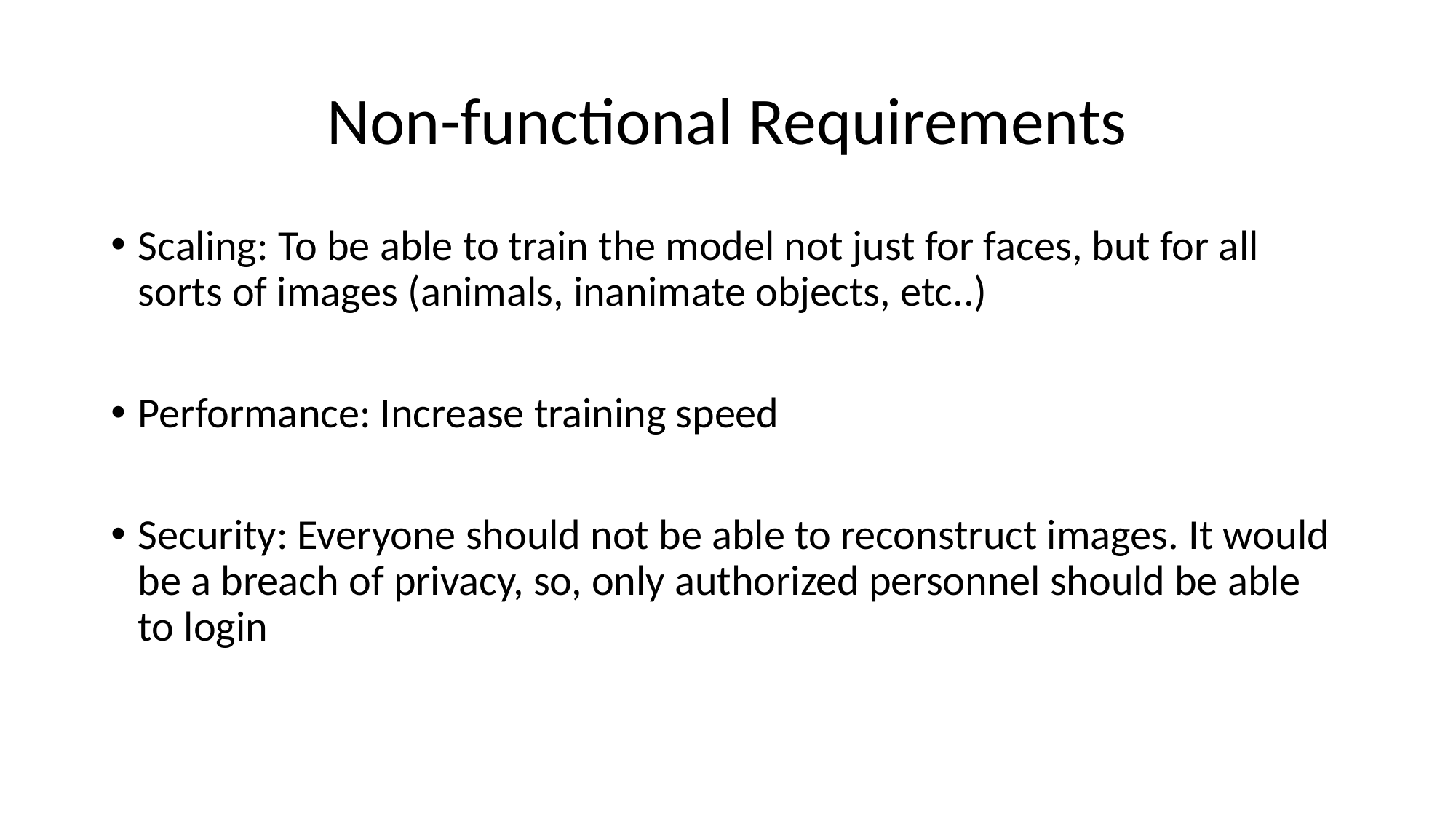

# Non-functional Requirements
Scaling: To be able to train the model not just for faces, but for all sorts of images (animals, inanimate objects, etc..)

Performance: Increase training speed

Security: Everyone should not be able to reconstruct images. It would be a breach of privacy, so, only authorized personnel should be able to login